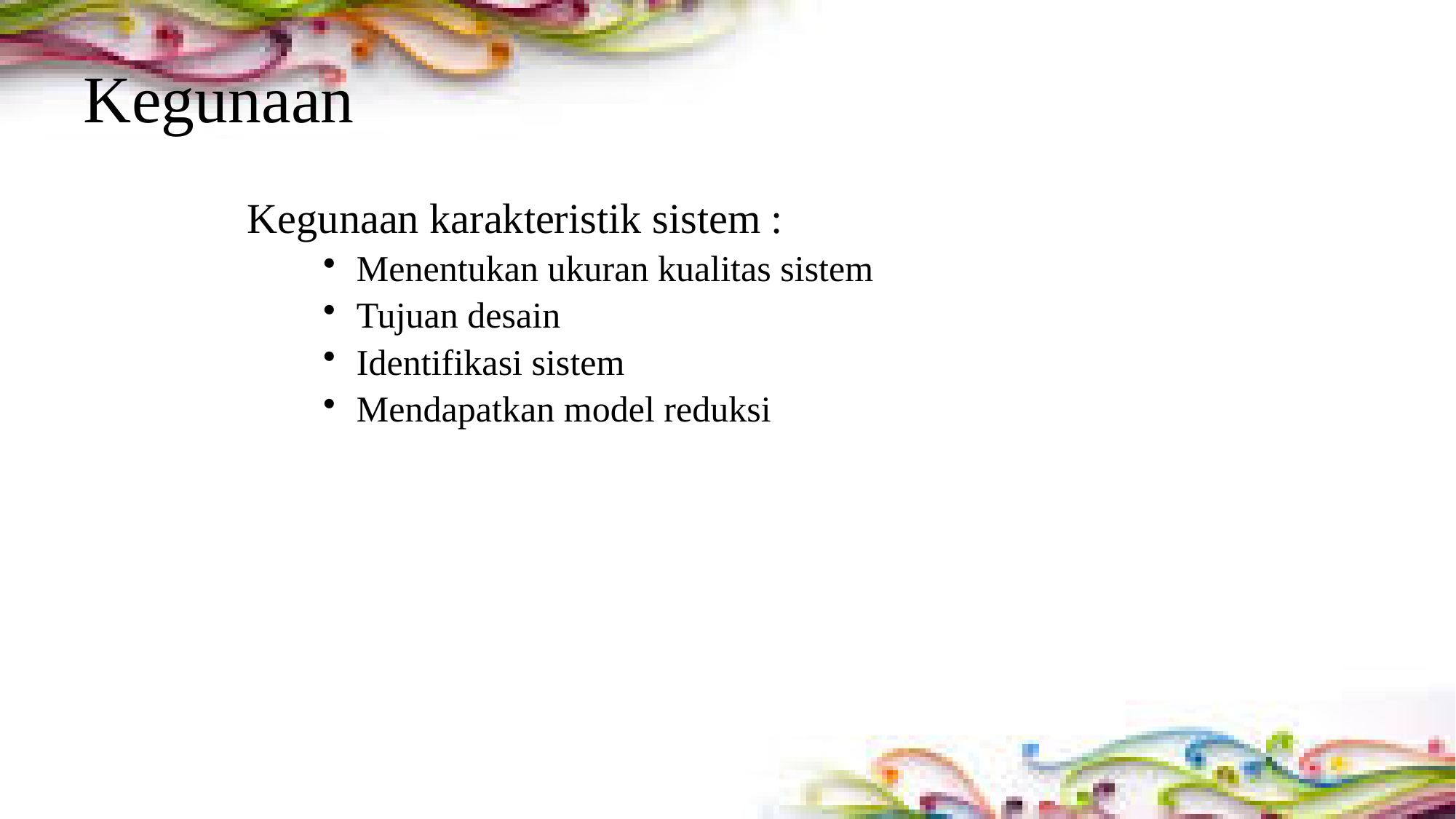

# Kegunaan
Kegunaan karakteristik sistem :
Menentukan ukuran kualitas sistem
Tujuan desain
Identifikasi sistem
Mendapatkan model reduksi